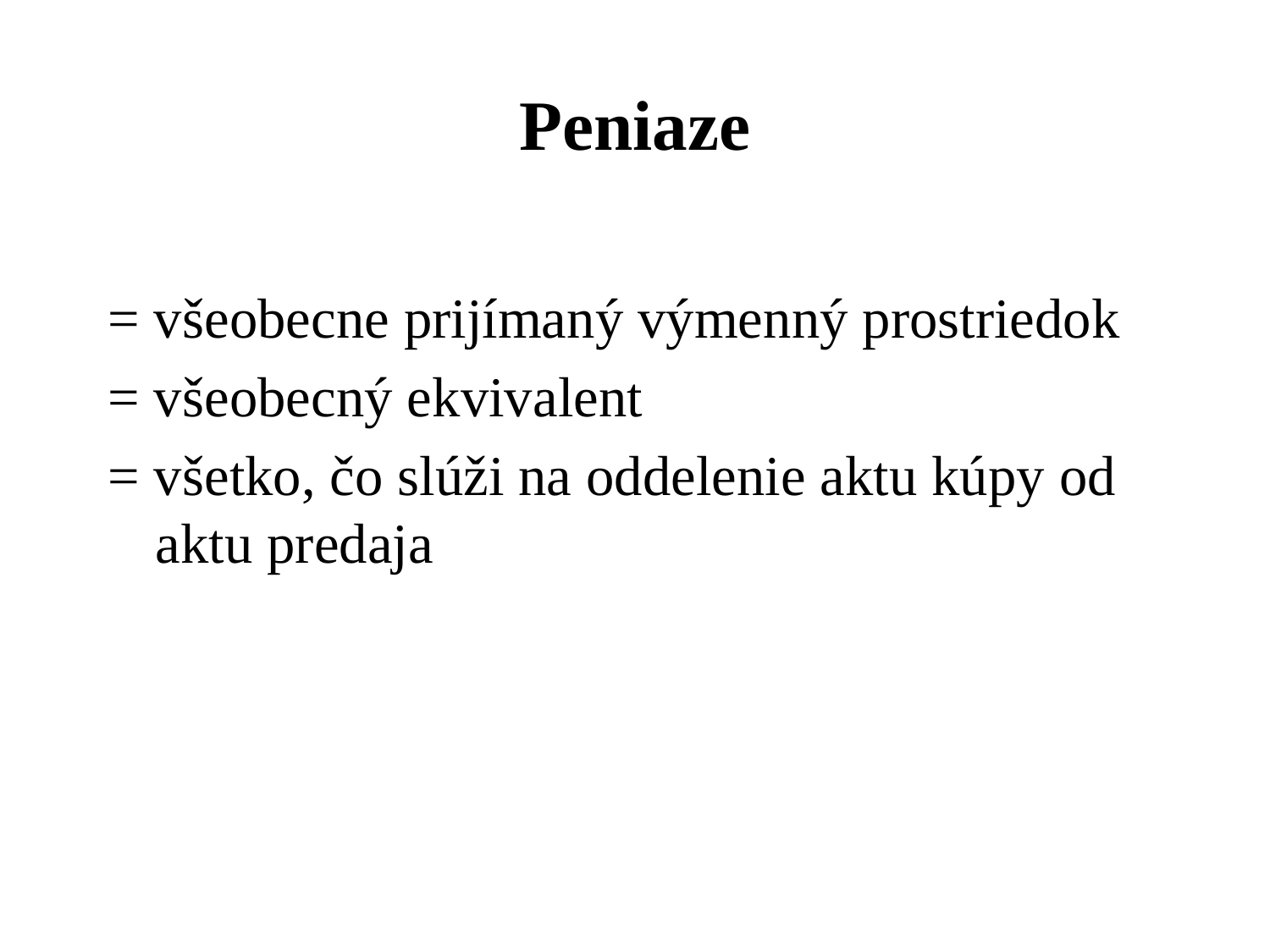

# Peniaze
= všeobecne prijímaný výmenný prostriedok
= všeobecný ekvivalent
= všetko, čo slúži na oddelenie aktu kúpy od aktu predaja